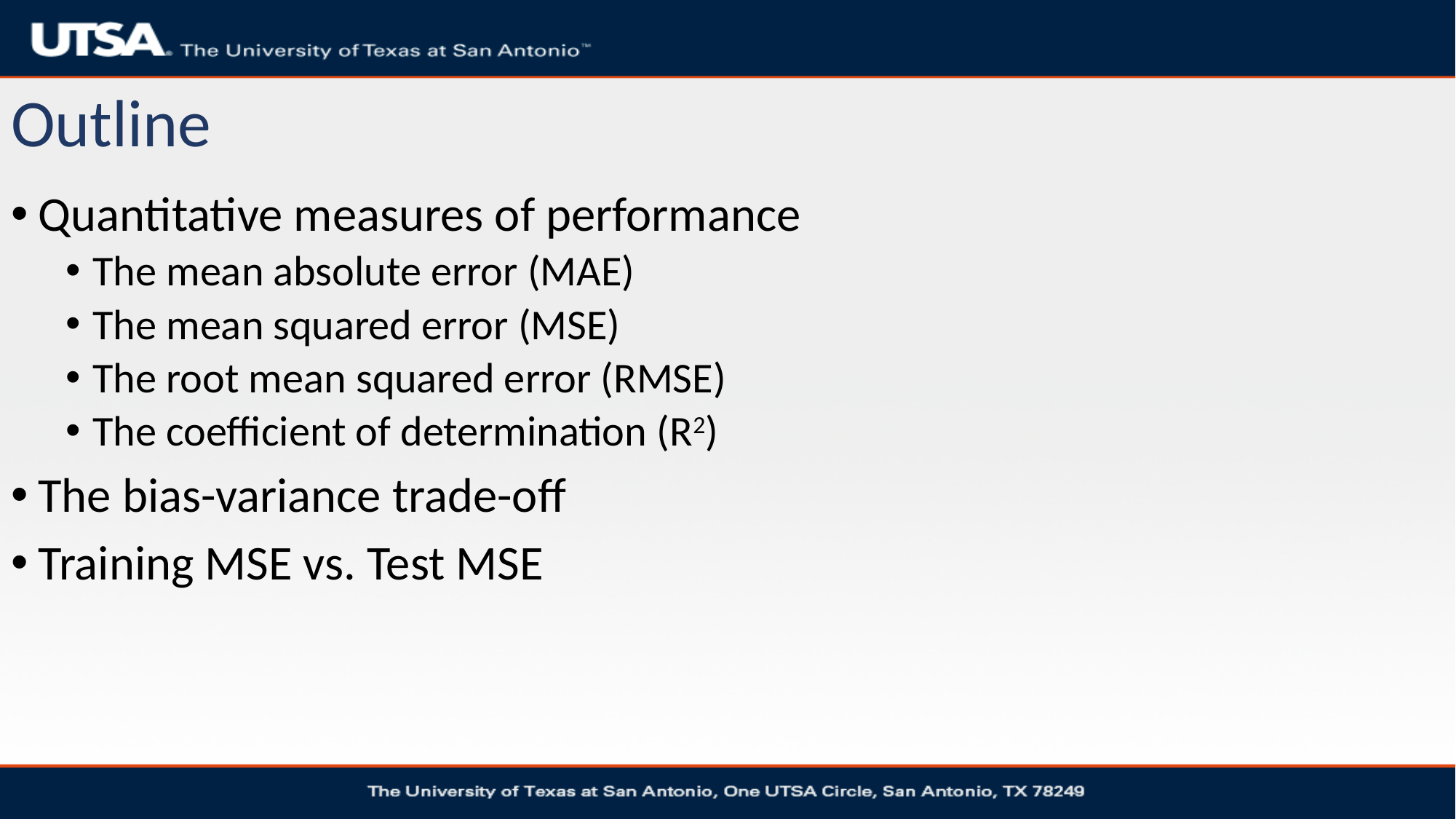

# Outline
Quantitative measures of performance
The mean absolute error (MAE)
The mean squared error (MSE)
The root mean squared error (RMSE)
The coefficient of determination (R2)
The bias-variance trade-off
Training MSE vs. Test MSE